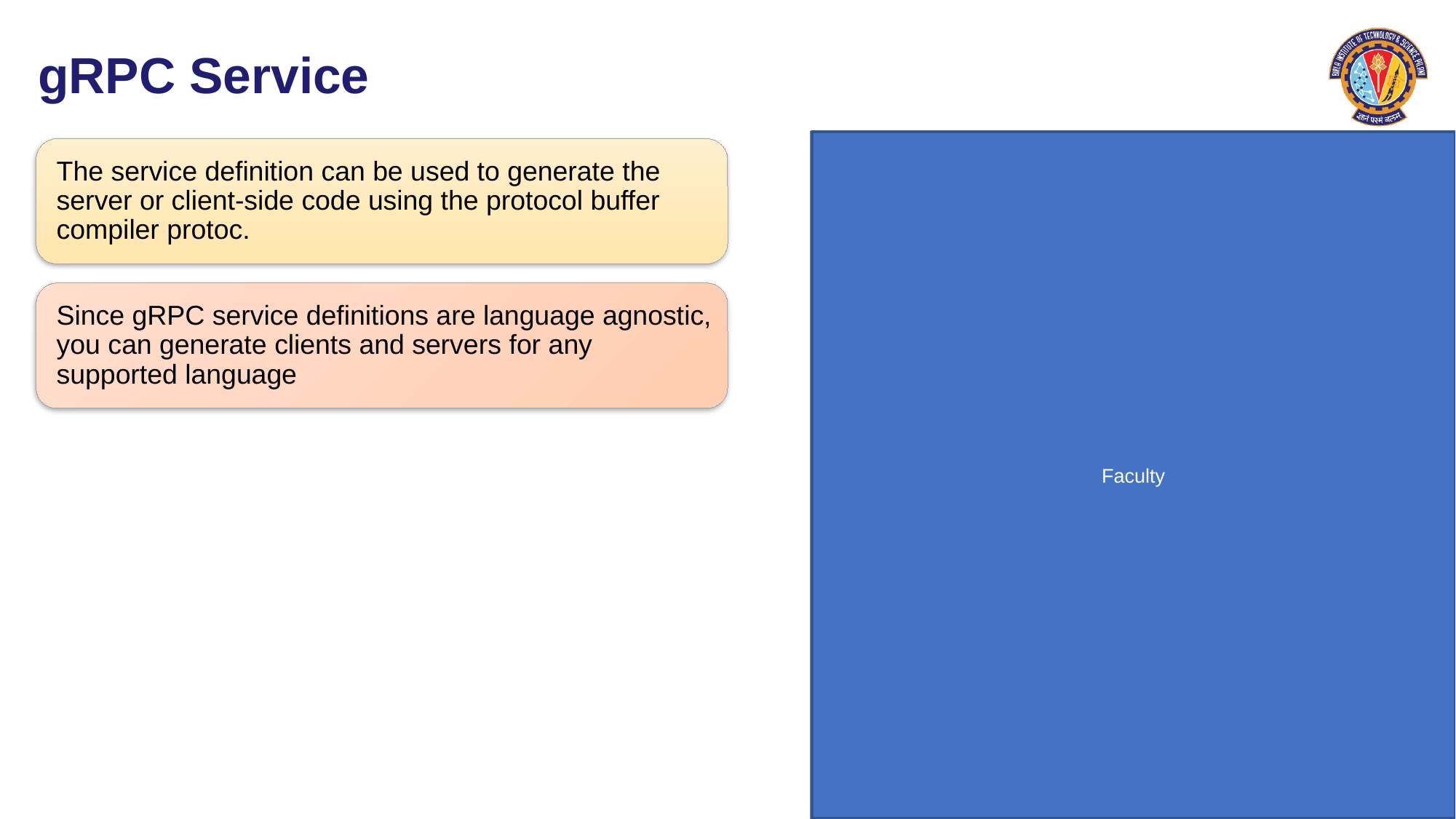

# gRPC Service
The service definition can be used to generate the server or client-side code using the protocol buffer compiler protoc.
Since gRPC service definitions are language agnostic, you can generate clients and servers for any supported language